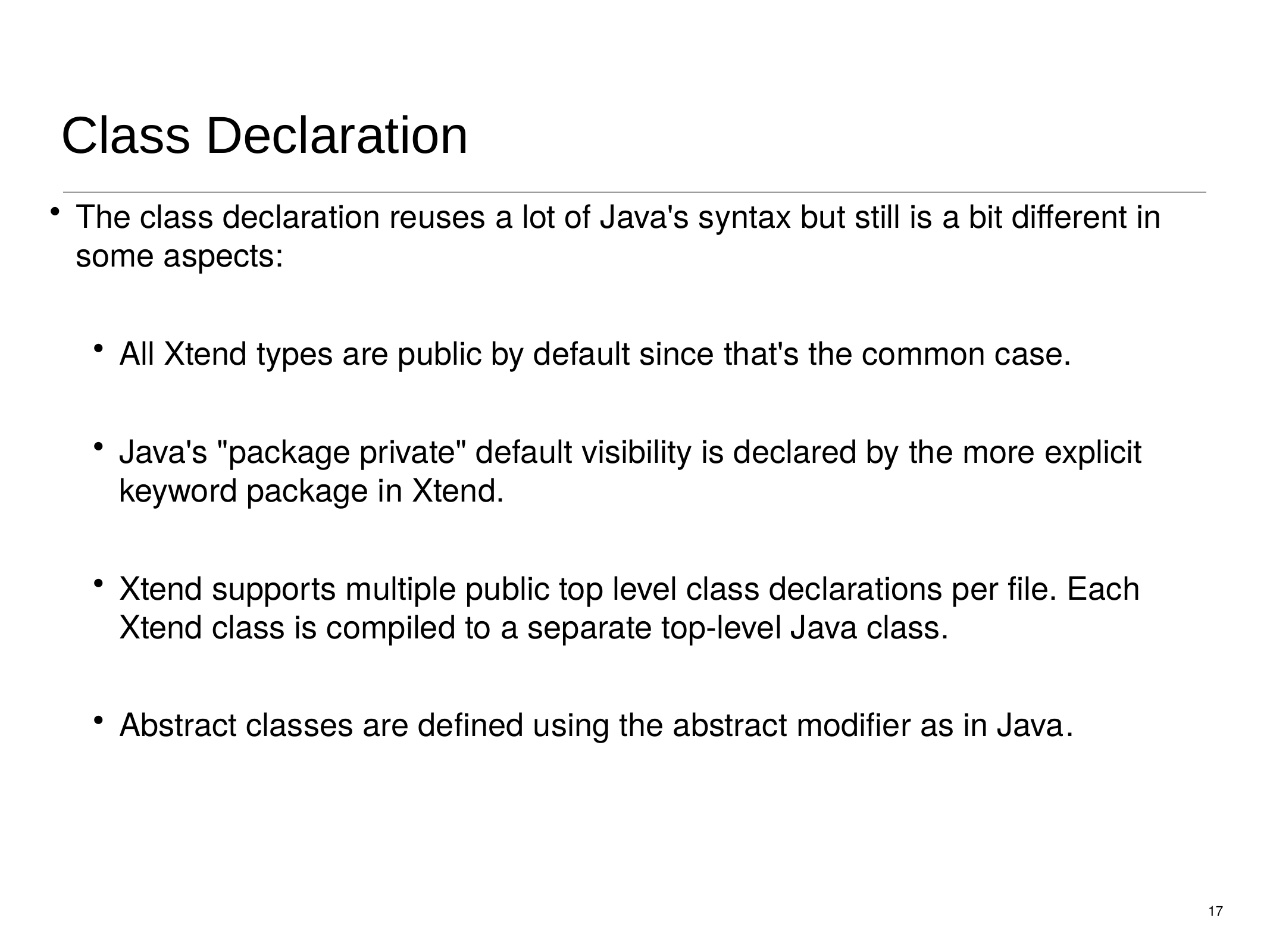

# Class Declaration
The class declaration reuses a lot of Java's syntax but still is a bit different in some aspects:
All Xtend types are public by default since that's the common case.
Java's "package private" default visibility is declared by the more explicit keyword package in Xtend.
Xtend supports multiple public top level class declarations per file. Each Xtend class is compiled to a separate top-level Java class.
Abstract classes are defined using the abstract modifier as in Java.
17